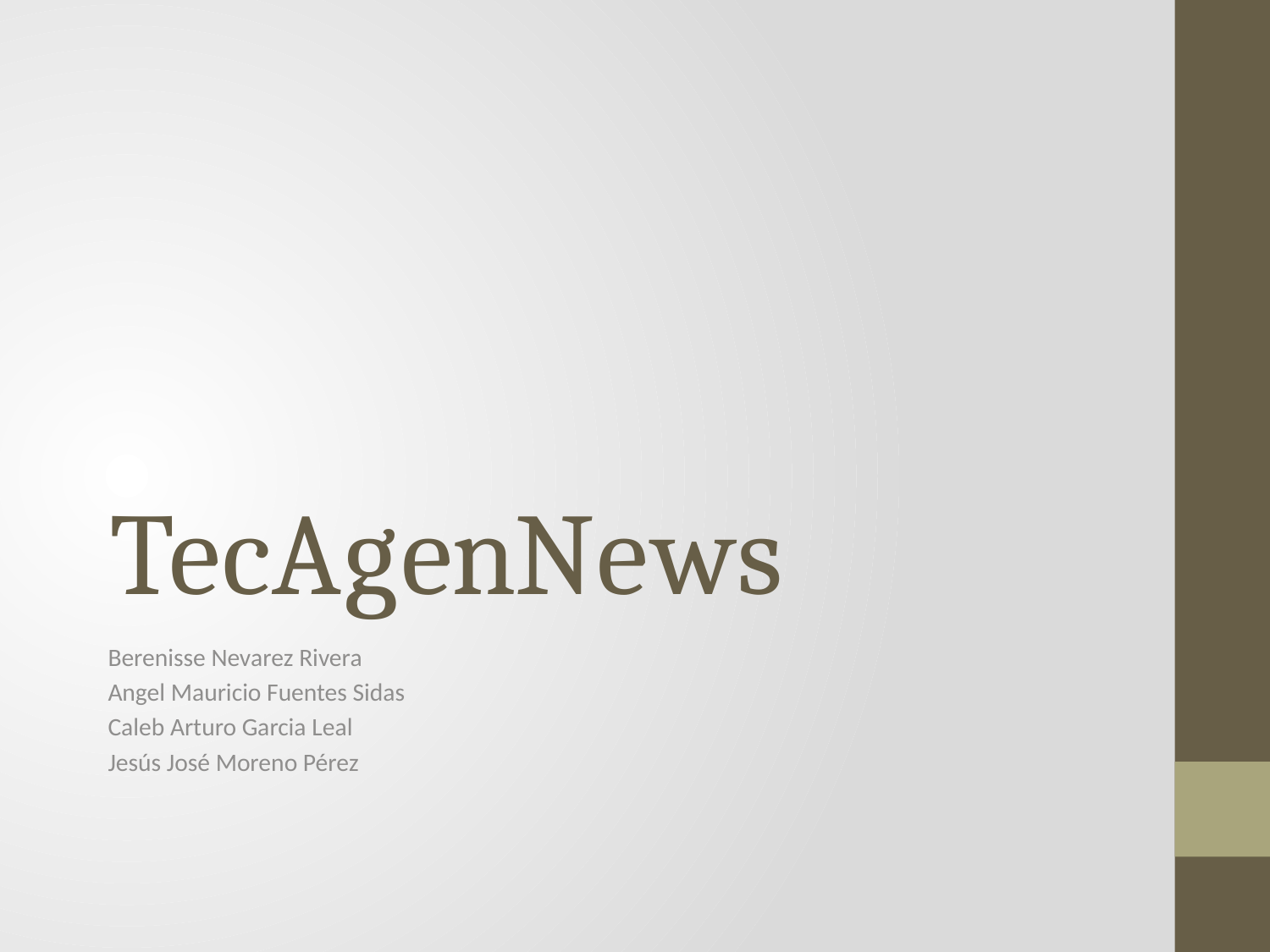

# TecAgenNews
Berenisse Nevarez Rivera
Angel Mauricio Fuentes Sidas
Caleb Arturo Garcia Leal
Jesús José Moreno Pérez